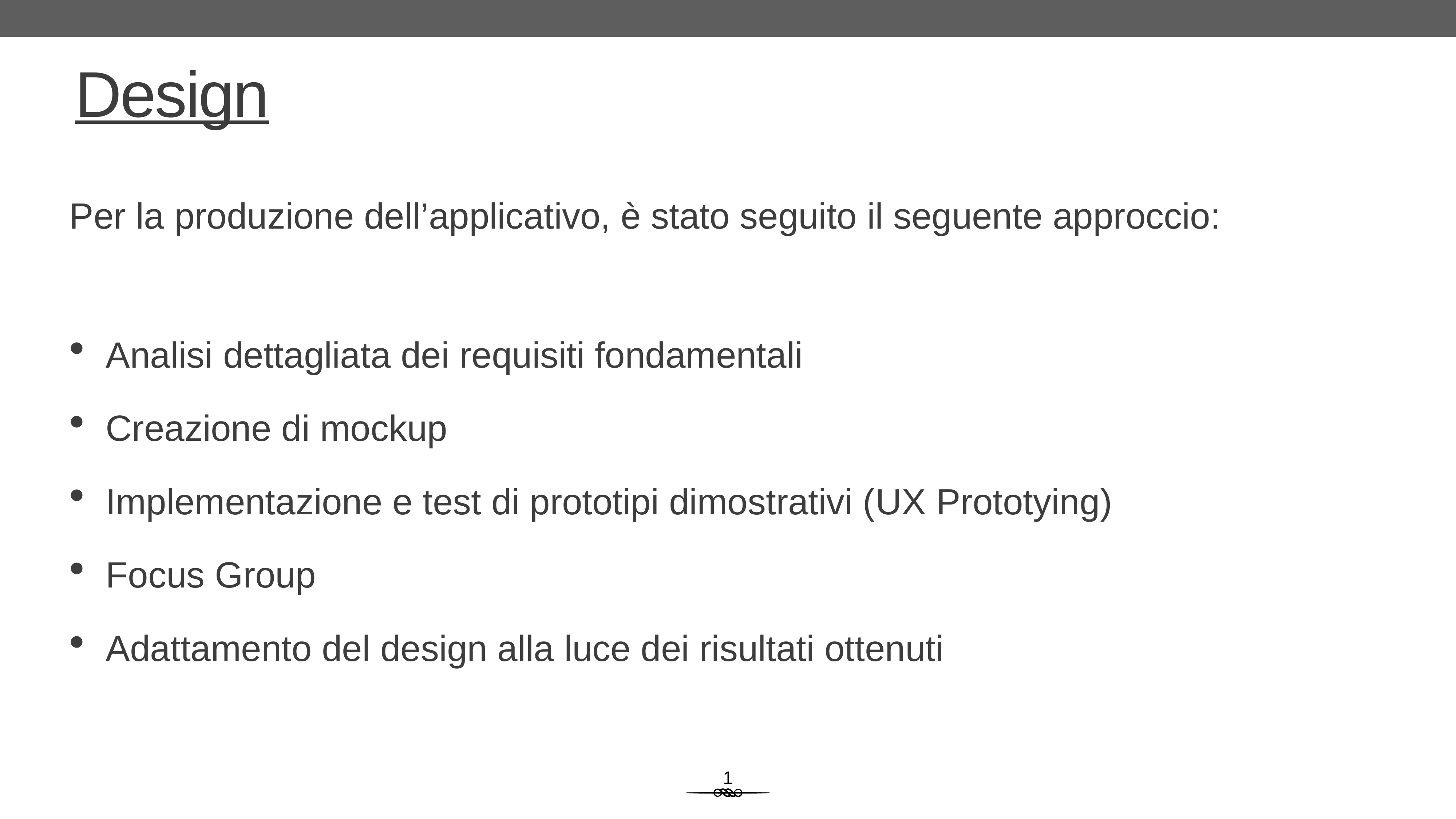

# Design
Per la produzione dell’applicativo, è stato seguito il seguente approccio:
Analisi dettagliata dei requisiti fondamentali
Creazione di mockup
Implementazione e test di prototipi dimostrativi (UX Prototying)
Focus Group
Adattamento del design alla luce dei risultati ottenuti
1